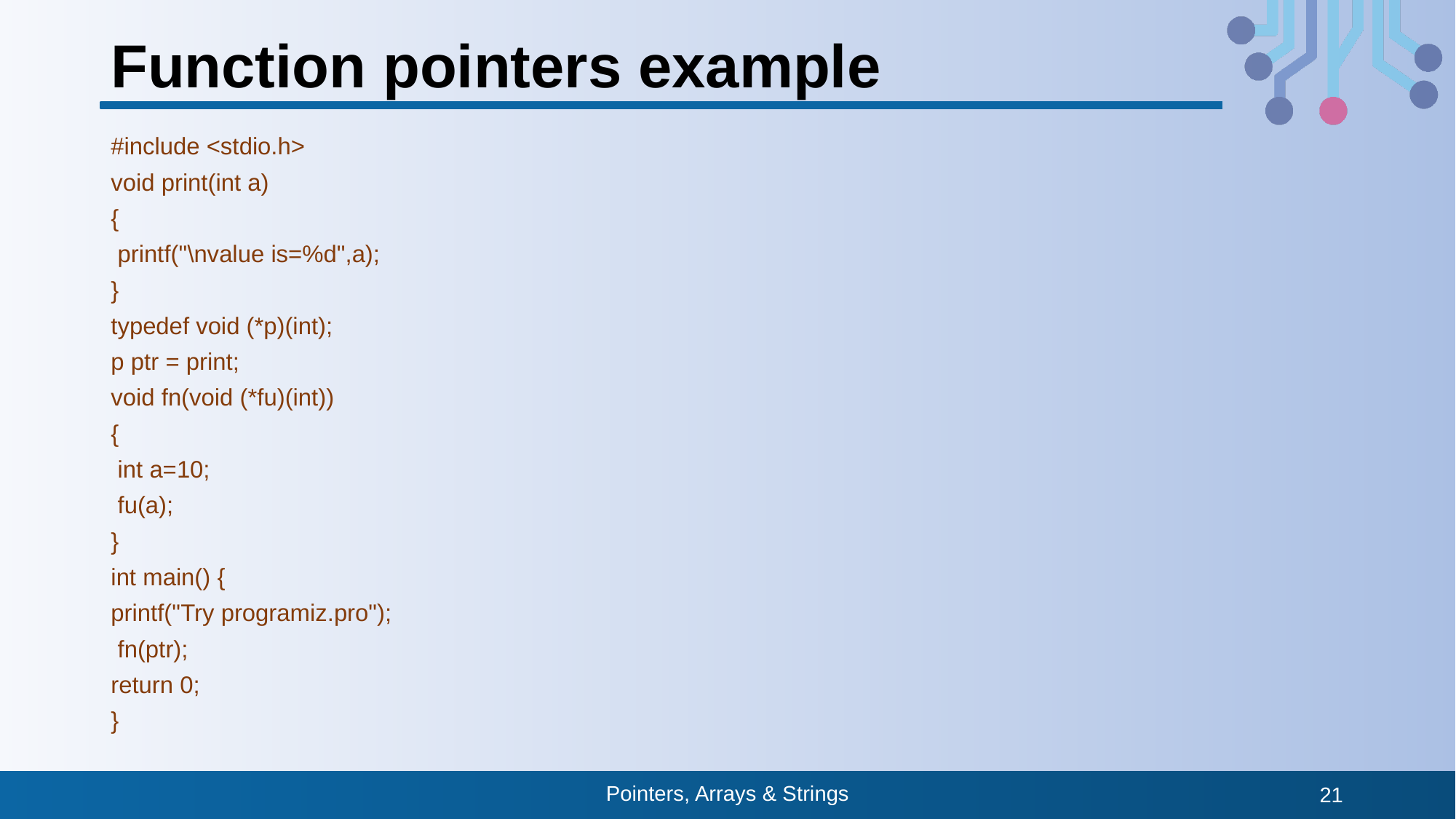

# Function pointers example
#include <stdio.h>
void print(int a)
{
 printf("\nvalue is=%d",a);
}
typedef void (*p)(int);
p ptr = print;
void fn(void (*fu)(int))
{
 int a=10;
 fu(a);
}
int main() {
printf("Try programiz.pro");
 fn(ptr);
return 0;
}
Pointers, Arrays & Strings
21